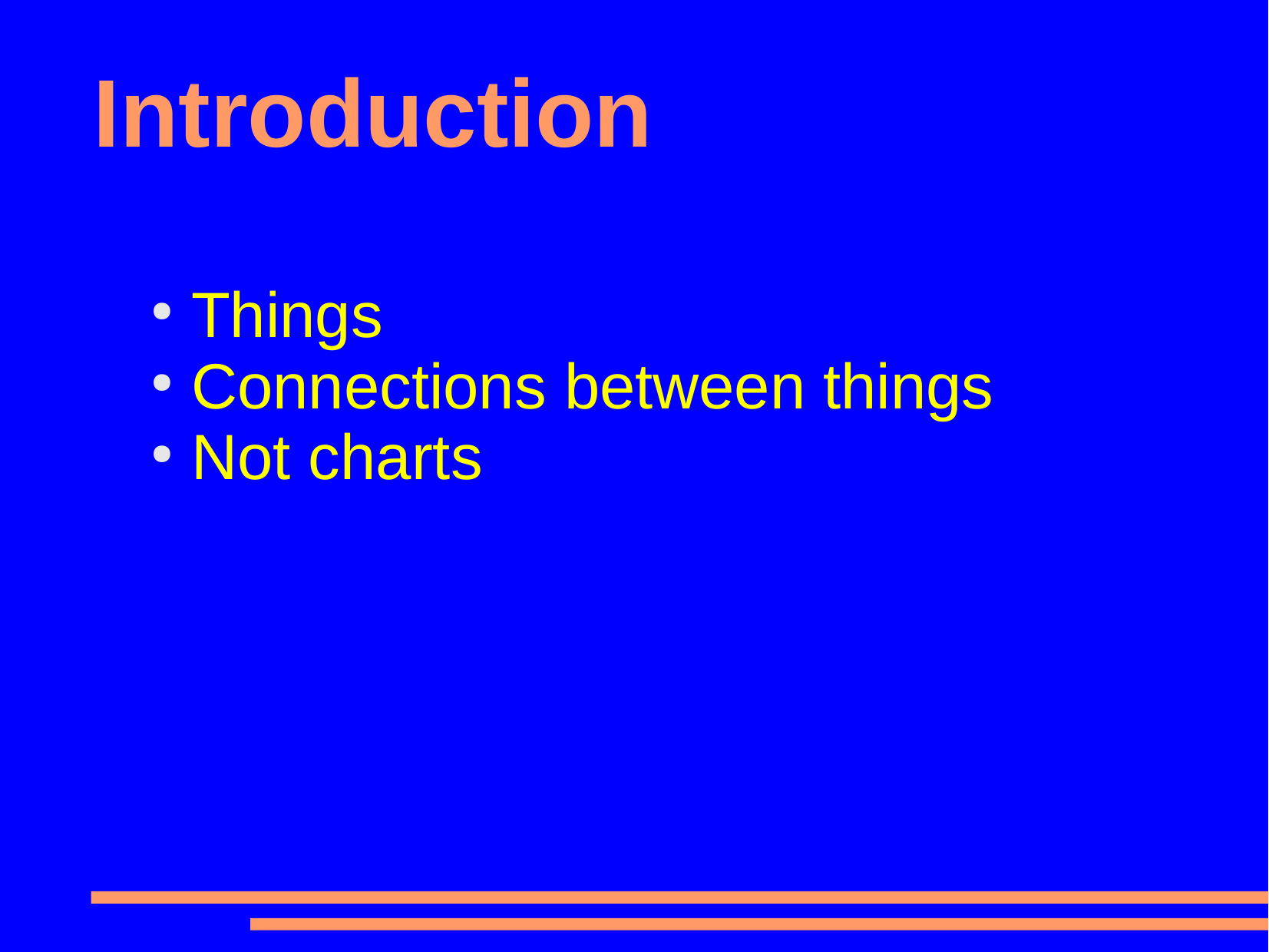

# Introduction
Things
Connections between things
Not charts